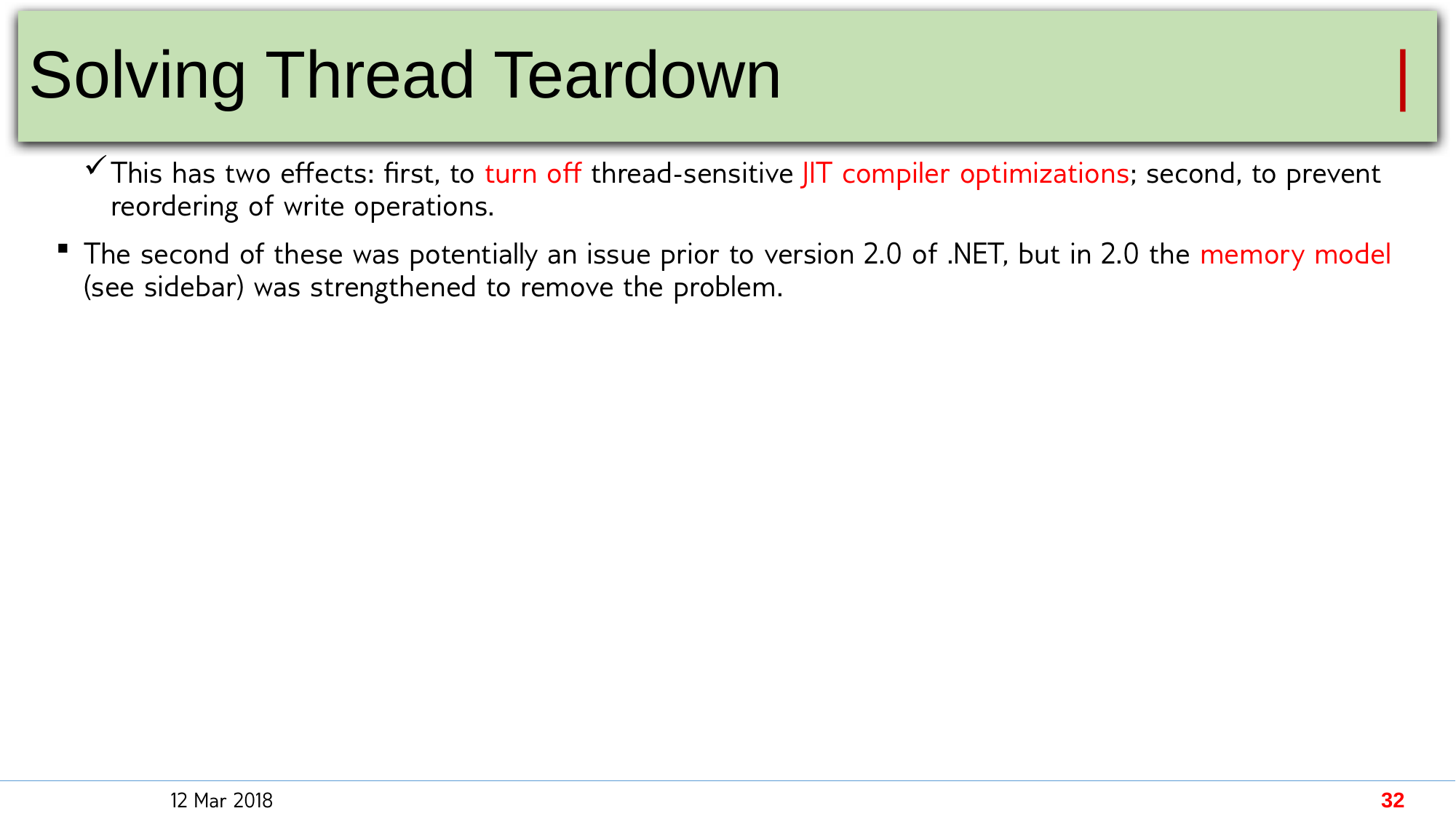

# Solving Thread Teardown						   |
This has two effects: first, to turn off thread-sensitive JIT compiler optimizations; second, to prevent reordering of write operations.
The second of these was potentially an issue prior to version 2.0 of .NET, but in 2.0 the memory model (see sidebar) was strengthened to remove the problem.
12 Mar 2018
32